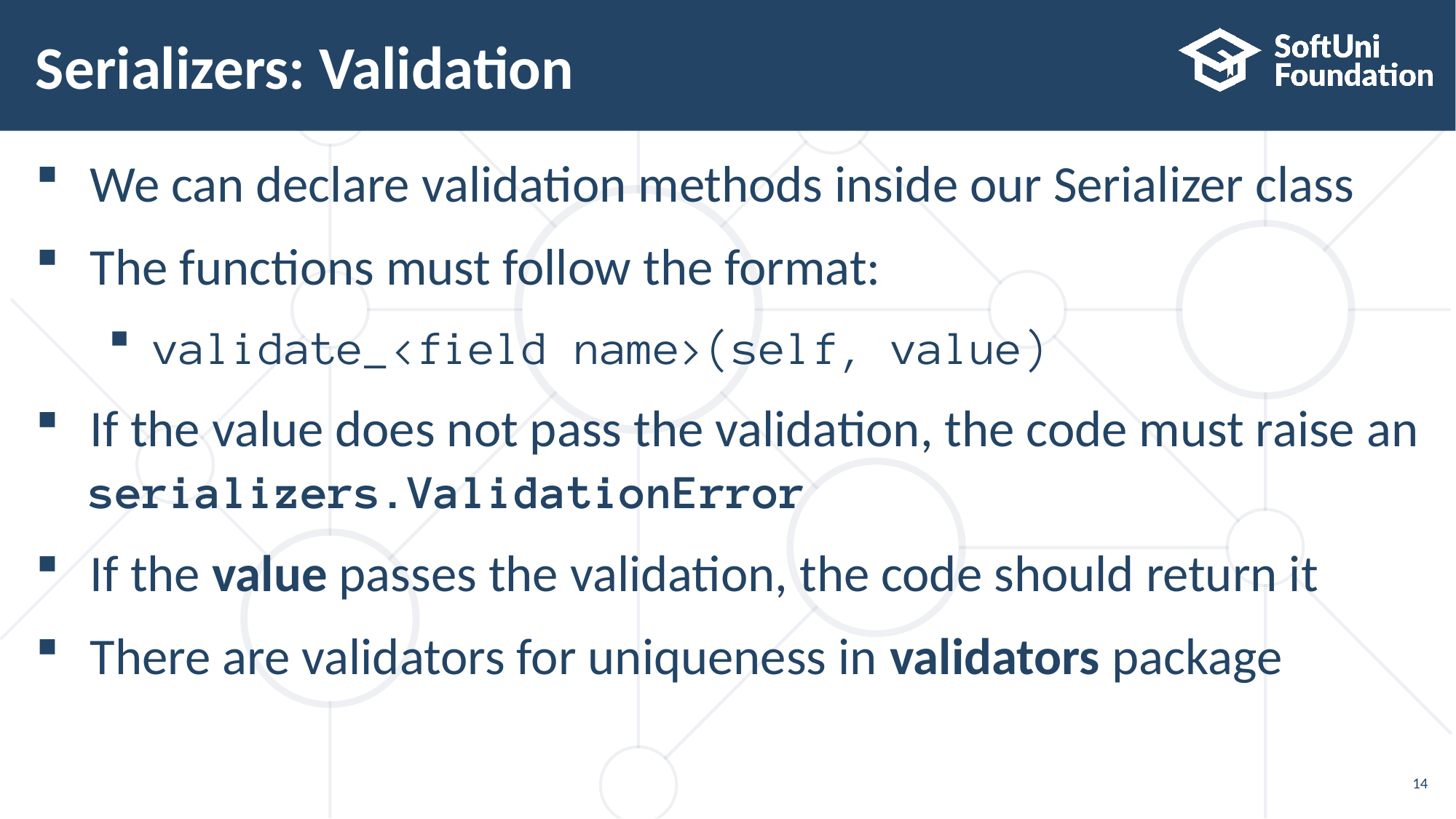

# Serializers: Validation
We can declare validation methods inside our Serializer class
The functions must follow the format:
validate_<field name>(self, value)
If the value does not pass the validation, the code must raise an
serializers.ValidationError
If the value passes the validation, the code should return it
There are validators for uniqueness in validators package

14